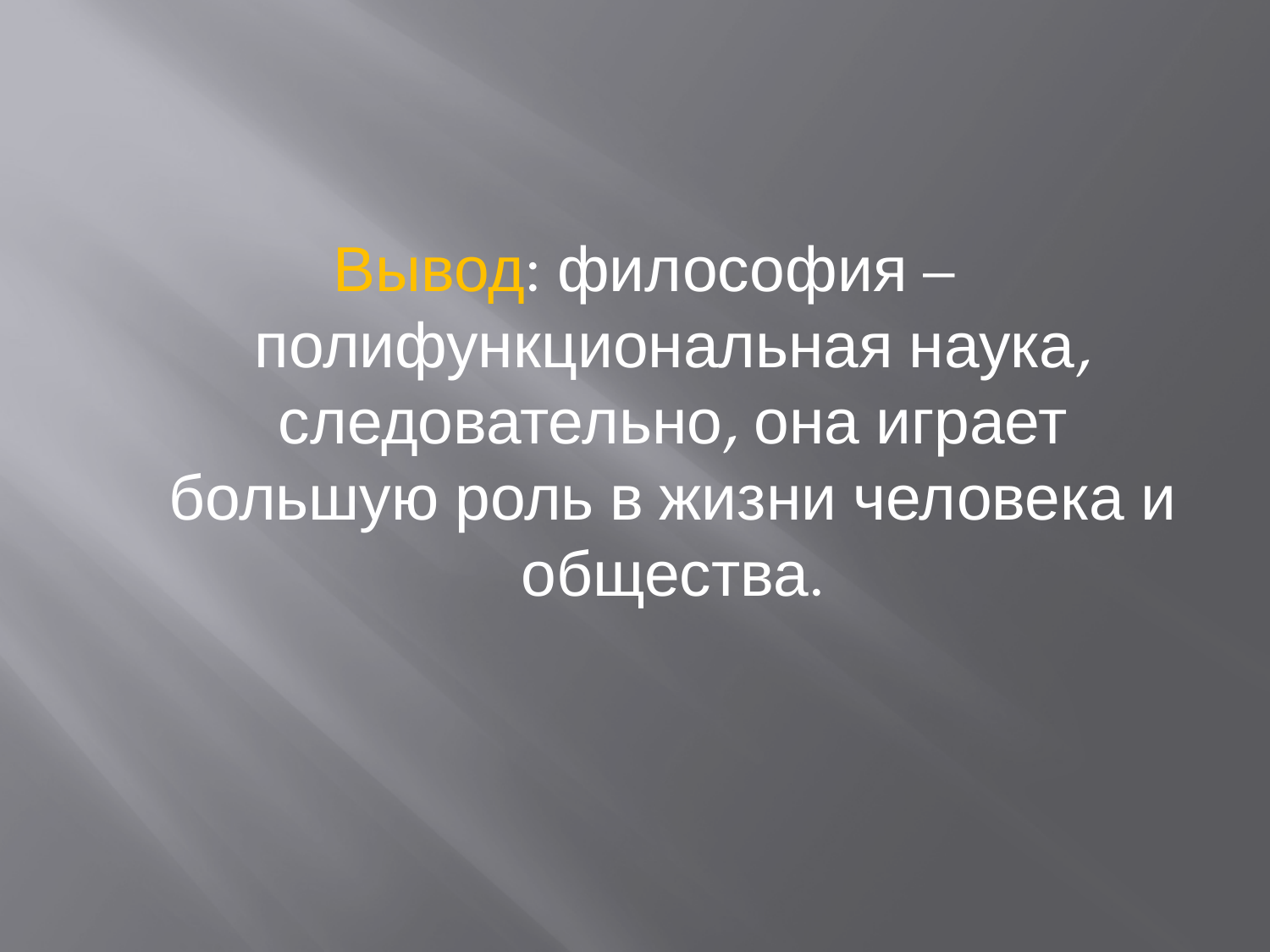

#
Вывод: философия – полифункциональная наука, следовательно, она играет большую роль в жизни человека и общества.